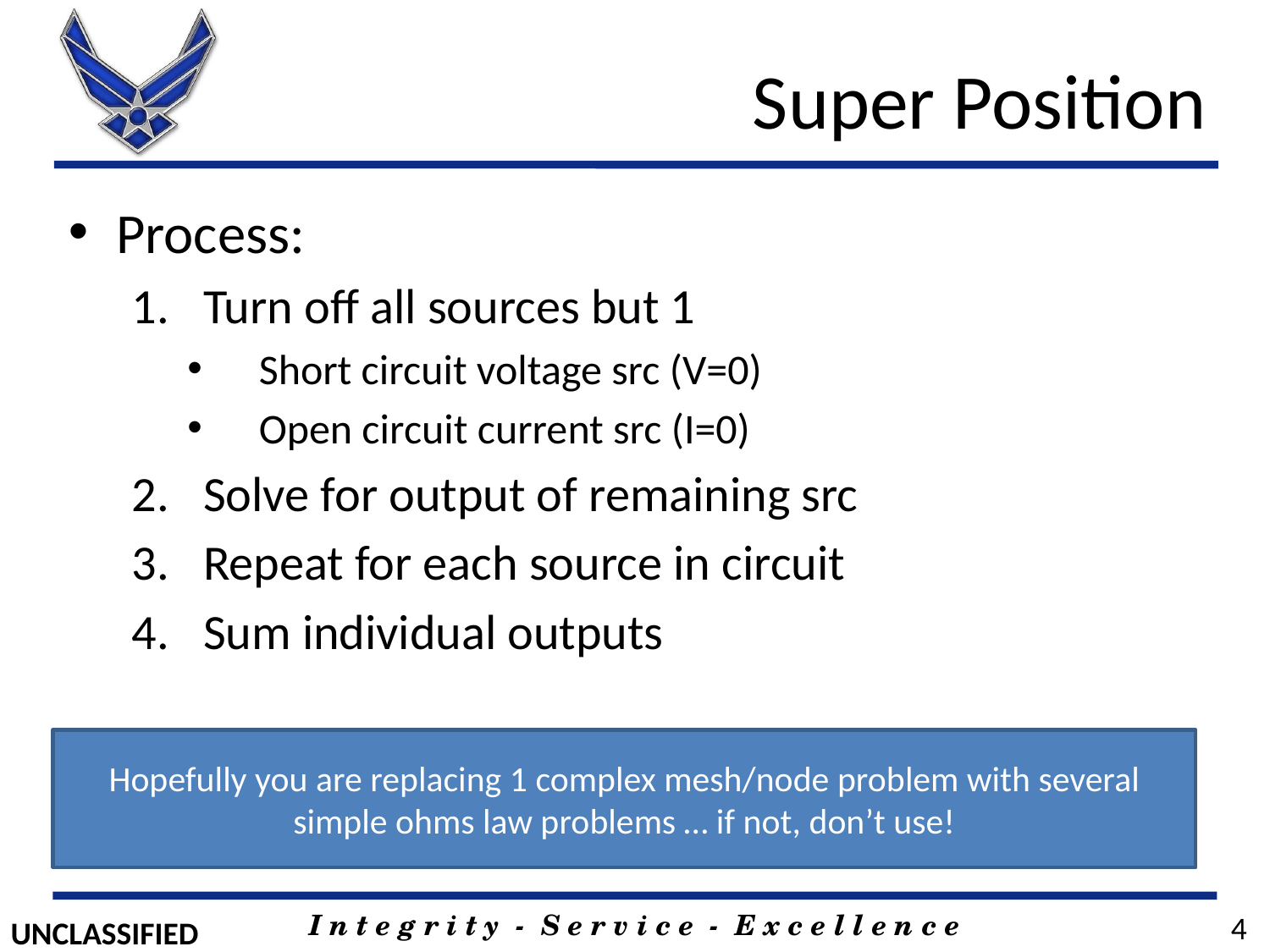

# Super Position
Process:
Turn off all sources but 1
Short circuit voltage src (V=0)
Open circuit current src (I=0)
Solve for output of remaining src
Repeat for each source in circuit
Sum individual outputs
Hopefully you are replacing 1 complex mesh/node problem with several simple ohms law problems … if not, don’t use!
4